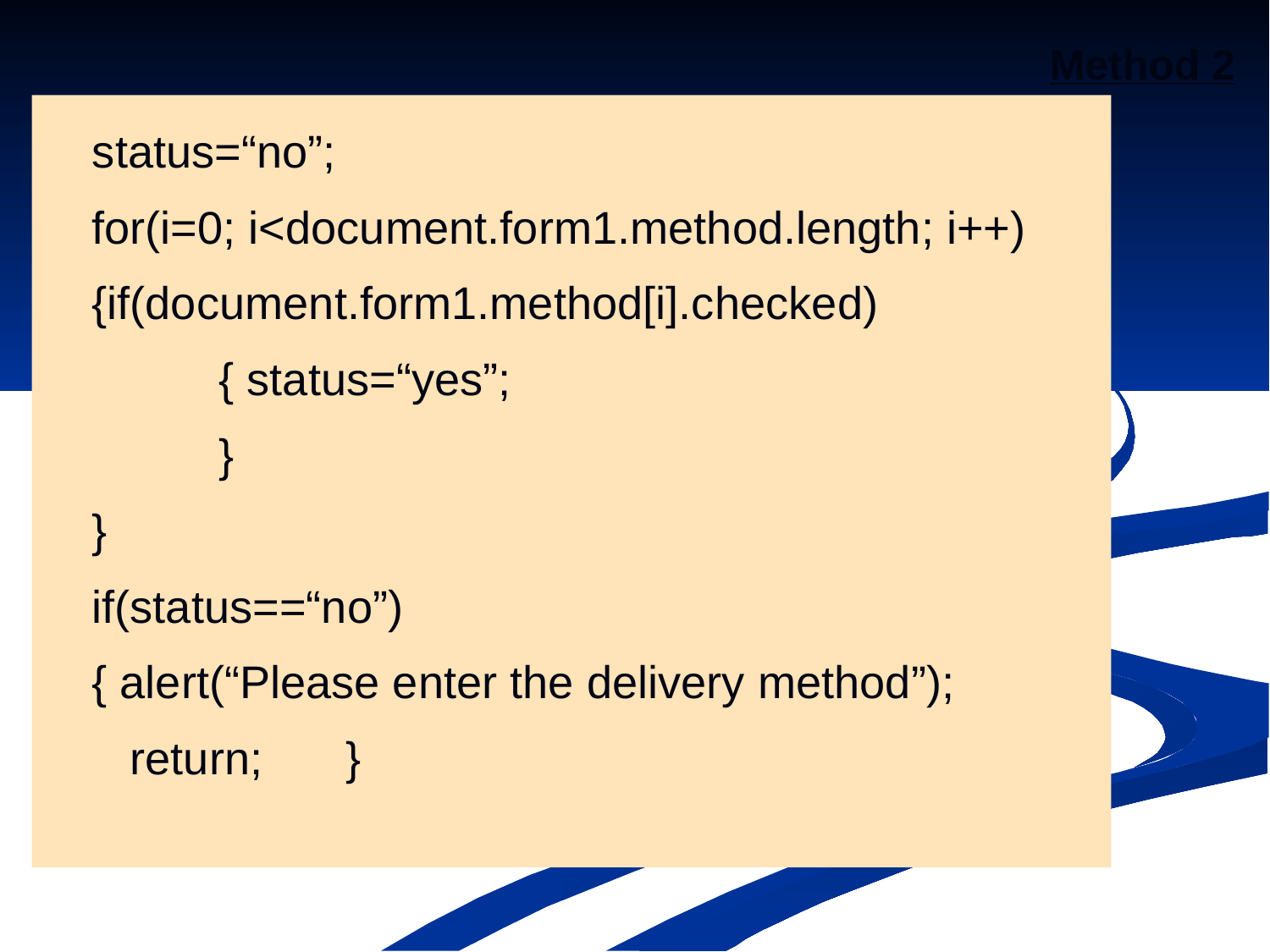

Method 2
	status=“no”;
	for(i=0; i<document.form1.method.length; i++)
	{if(document.form1.method[i].checked)
		{ status=“yes”;
		}
	}
	if(status==“no”)
	{ alert(“Please enter the delivery method”);
	   return;	}